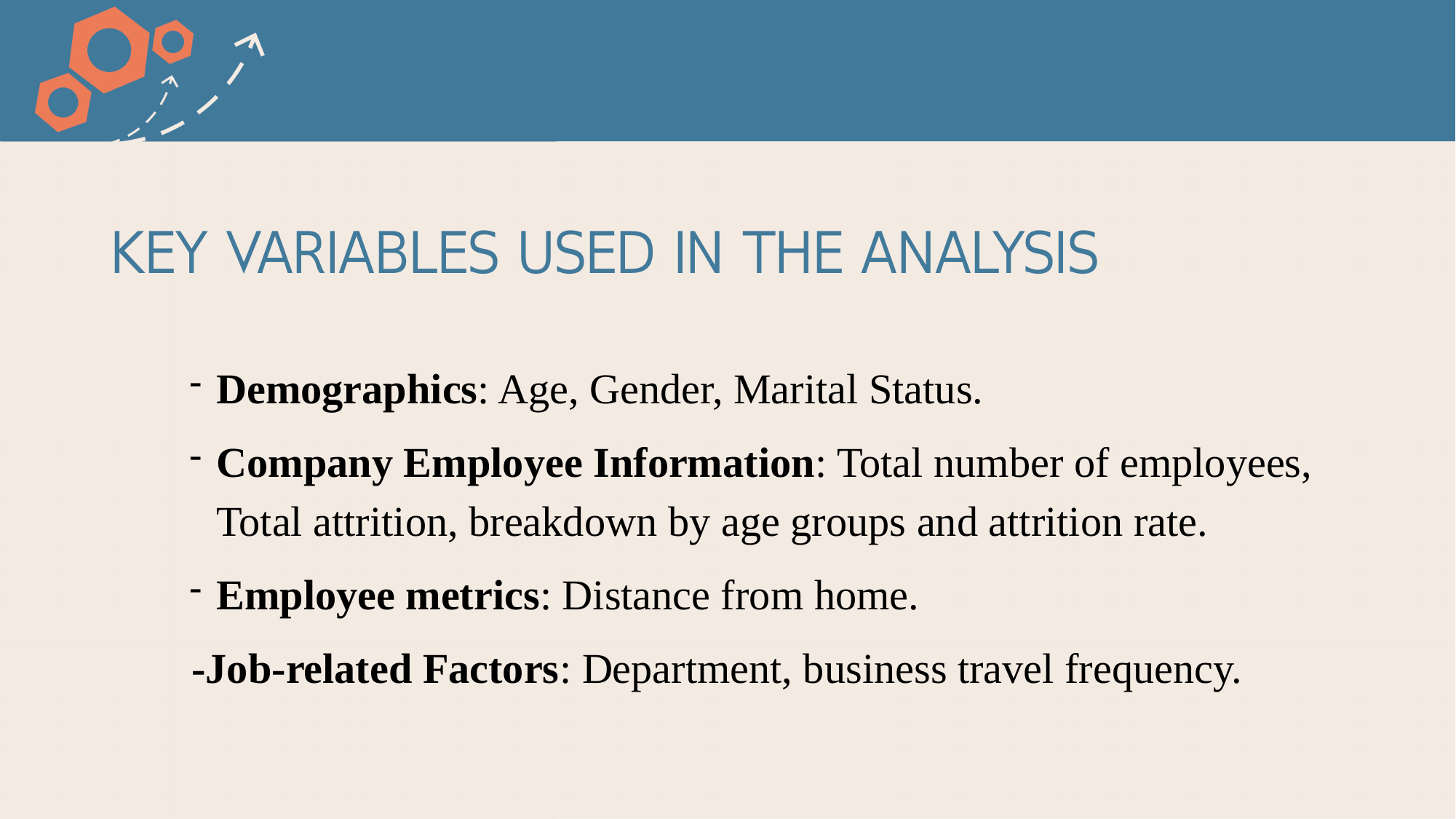

# KEY VARIABLES USED IN THE ANALYSIS
Demographics: Age, Gender, Marital Status.
Company Employee Information: Total number of employees, Total attrition, breakdown by age groups and attrition rate.
Employee metrics: Distance from home.
-Job-related Factors: Department, business travel frequency.